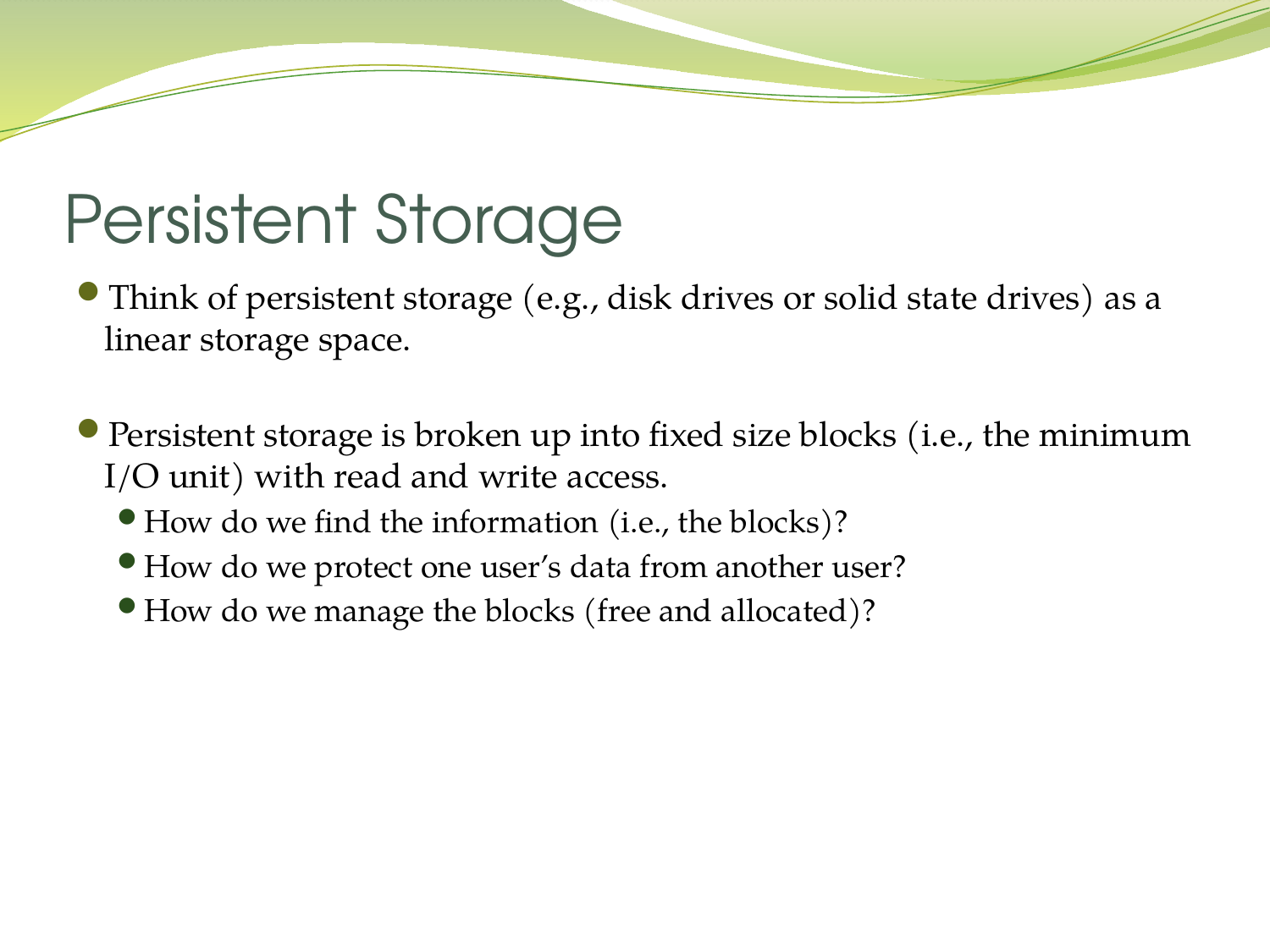

# Persistent Storage
Think of persistent storage (e.g., disk drives or solid state drives) as a linear storage space.

Persistent storage is broken up into fixed size blocks (i.e., the minimum I/O unit) with read and write access.
How do we find the information (i.e., the blocks)?
How do we protect one user’s data from another user?
How do we manage the blocks (free and allocated)?